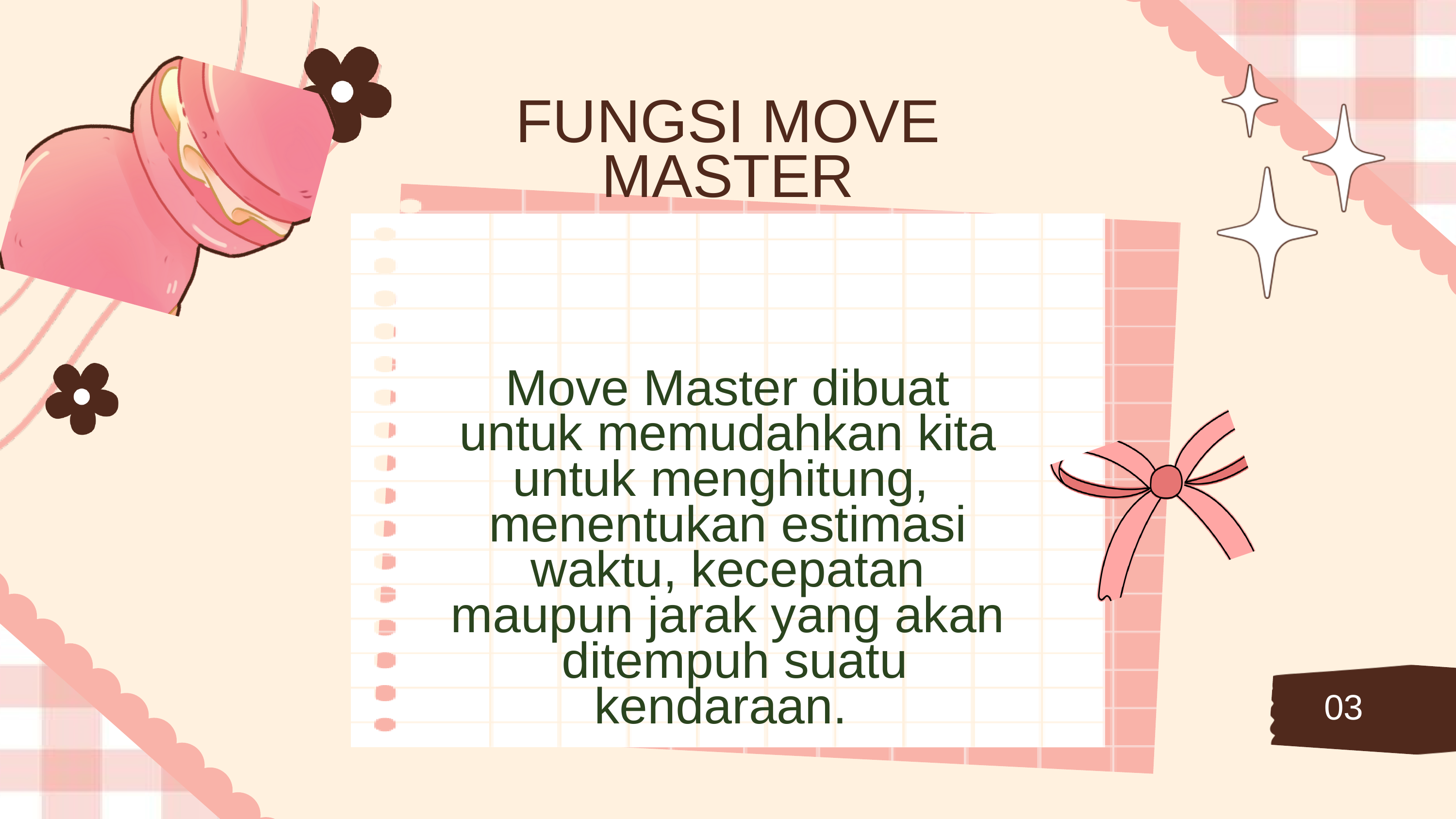

FUNGSI MOVE MASTER

Move Master dibuat untuk memudahkan kita untuk menghitung,  menentukan estimasi waktu, kecepatan maupun jarak yang akan  ditempuh suatu kendaraan.

03